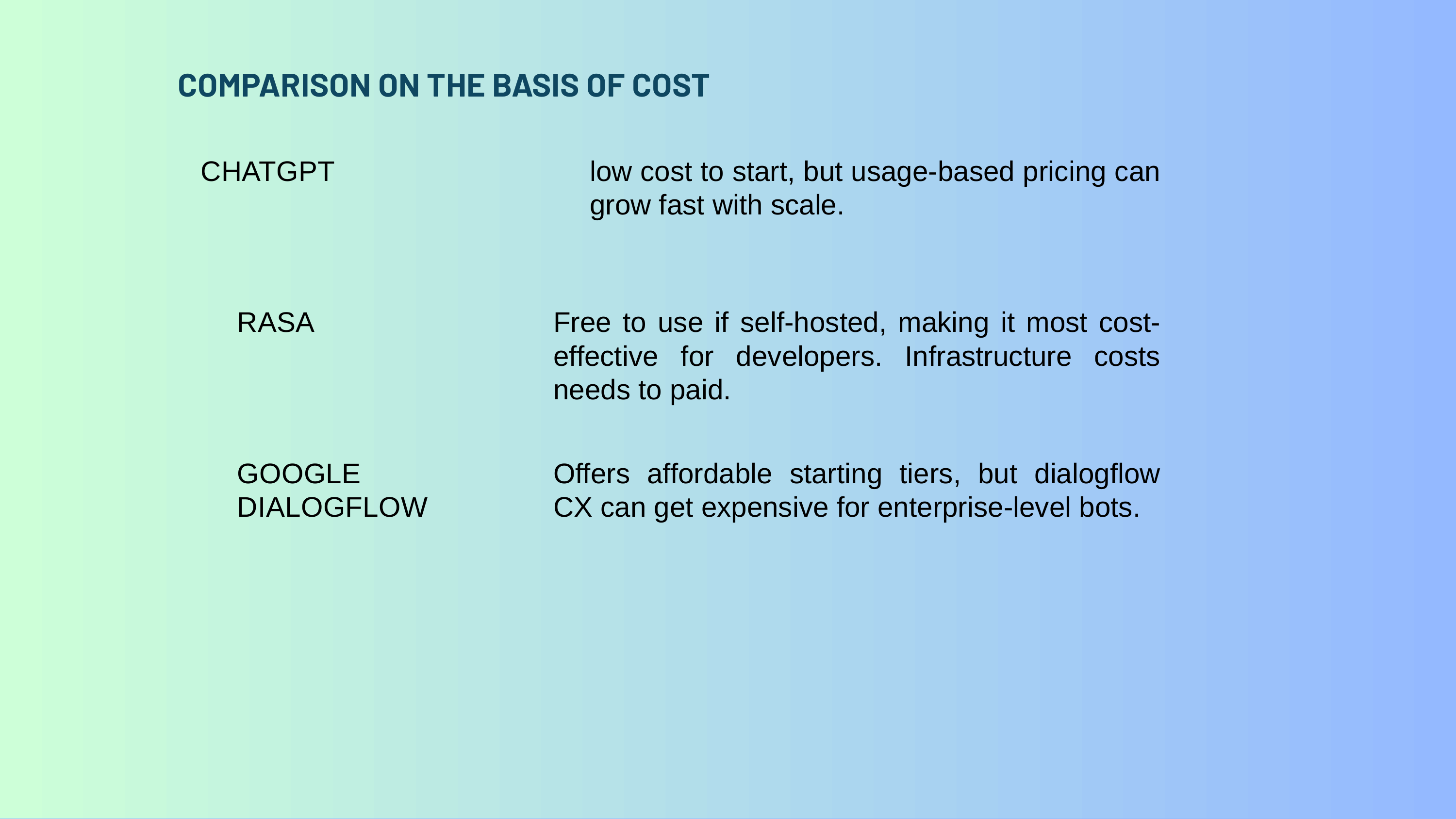

COMPARISON ON THE BASIS OF COST
| CHATGPT | low cost to start, but usage-based pricing can grow fast with scale. |
| --- | --- |
| RASA | Free to use if self-hosted, making it most cost-effective for developers. Infrastructure costs needs to paid. |
| GOOGLE DIALOGFLOW | Offers affordable starting tiers, but dialogflow CX can get expensive for enterprise-level bots. |